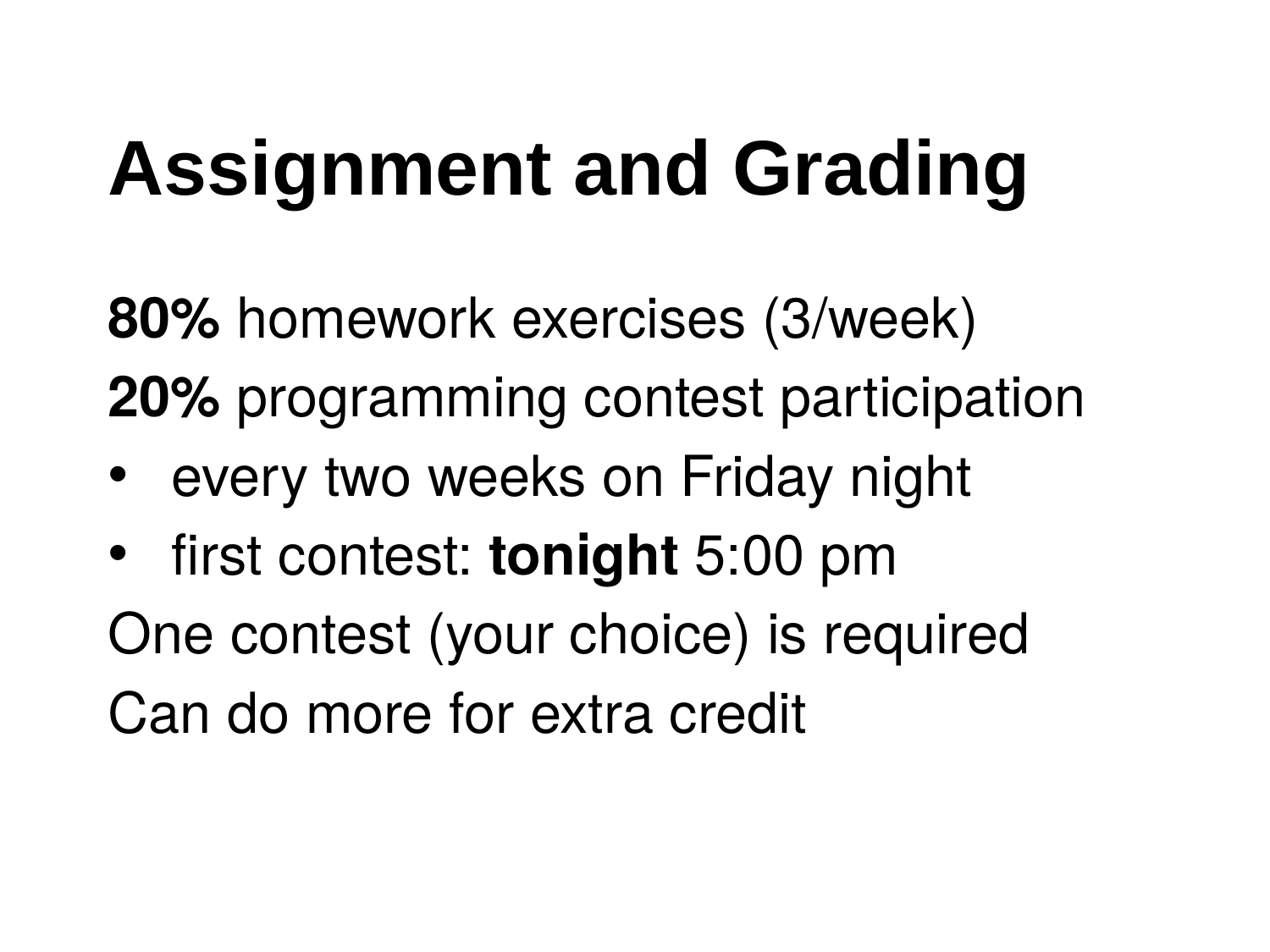

# Assignment and Grading
80% homework exercises (3/week)
20% programming contest participation
every two weeks on Friday night
first contest: tonight 5:00 pm
One contest (your choice) is required
Can do more for extra credit